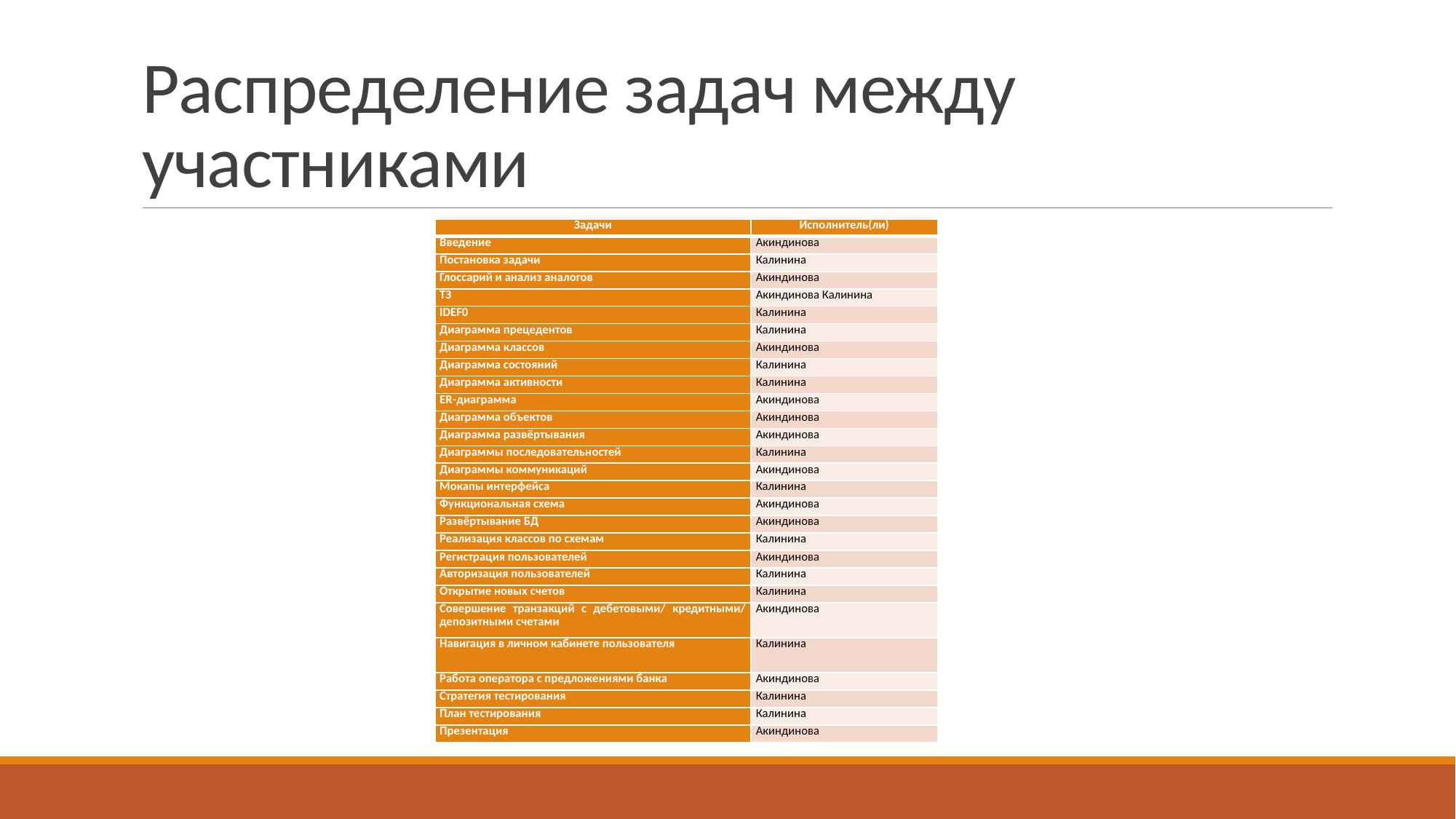

# Распределение задач между участниками
| Задачи | Исполнитель(ли) |
| --- | --- |
| Введение | Акиндинова |
| Постановка задачи | Калинина |
| Глоссарий и анализ аналогов | Акиндинова |
| ТЗ | Акиндинова Калинина |
| IDEF0 | Калинина |
| Диаграмма прецедентов | Калинина |
| Диаграмма классов | Акиндинова |
| Диаграмма состояний | Калинина |
| Диаграмма активности | Калинина |
| ER-диаграмма | Акиндинова |
| Диаграмма объектов | Акиндинова |
| Диаграмма развёртывания | Акиндинова |
| Диаграммы последовательностей | Калинина |
| Диаграммы коммуникаций | Акиндинова |
| Мокапы интерфейса | Калинина |
| Функциональная схема | Акиндинова |
| Развёртывание БД | Акиндинова |
| Реализация классов по схемам | Калинина |
| Регистрация пользователей | Акиндинова |
| Авторизация пользователей | Калинина |
| Открытие новых счетов | Калинина |
| Совершение транзакций с дебетовыми/ кредитными/ депозитными счетами | Акиндинова |
| Навигация в личном кабинете пользователя | Калинина |
| Работа оператора с предложениями банка | Акиндинова |
| Стратегия тестирования | Калинина |
| План тестирования | Калинина |
| Презентация | Акиндинова |